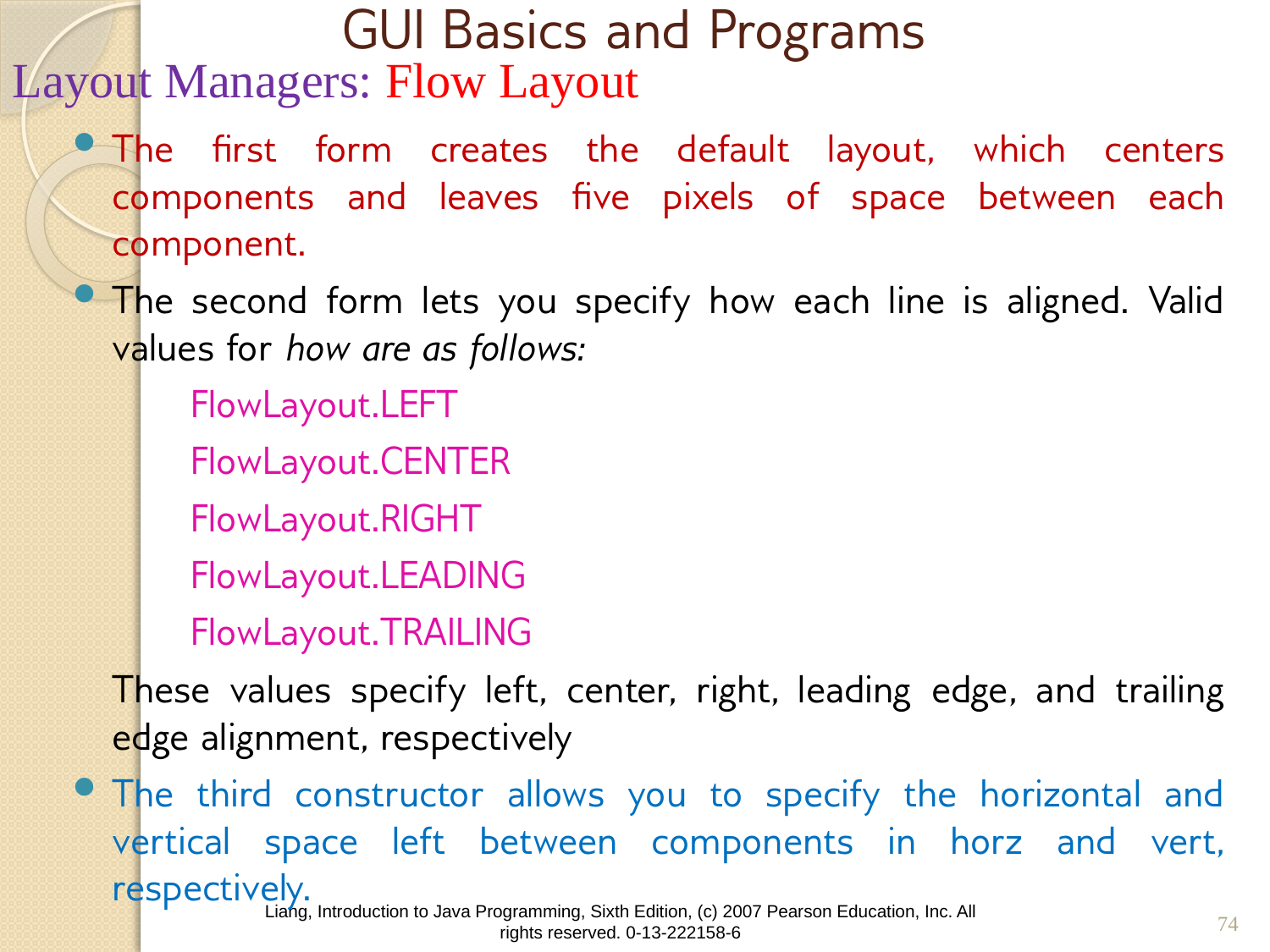

# GUI Basics and Programs
Layout Managers: Flow Layout
The first form creates the default layout, which centers components and leaves five pixels of space between each component.
The second form lets you specify how each line is aligned. Valid values for how are as follows:
FlowLayout.LEFT
FlowLayout.CENTER
FlowLayout.RIGHT
FlowLayout.LEADING
FlowLayout.TRAILING
	These values specify left, center, right, leading edge, and trailing edge alignment, respectively
The third constructor allows you to specify the horizontal and vertical space left between components in horz and vert, respectively.
74